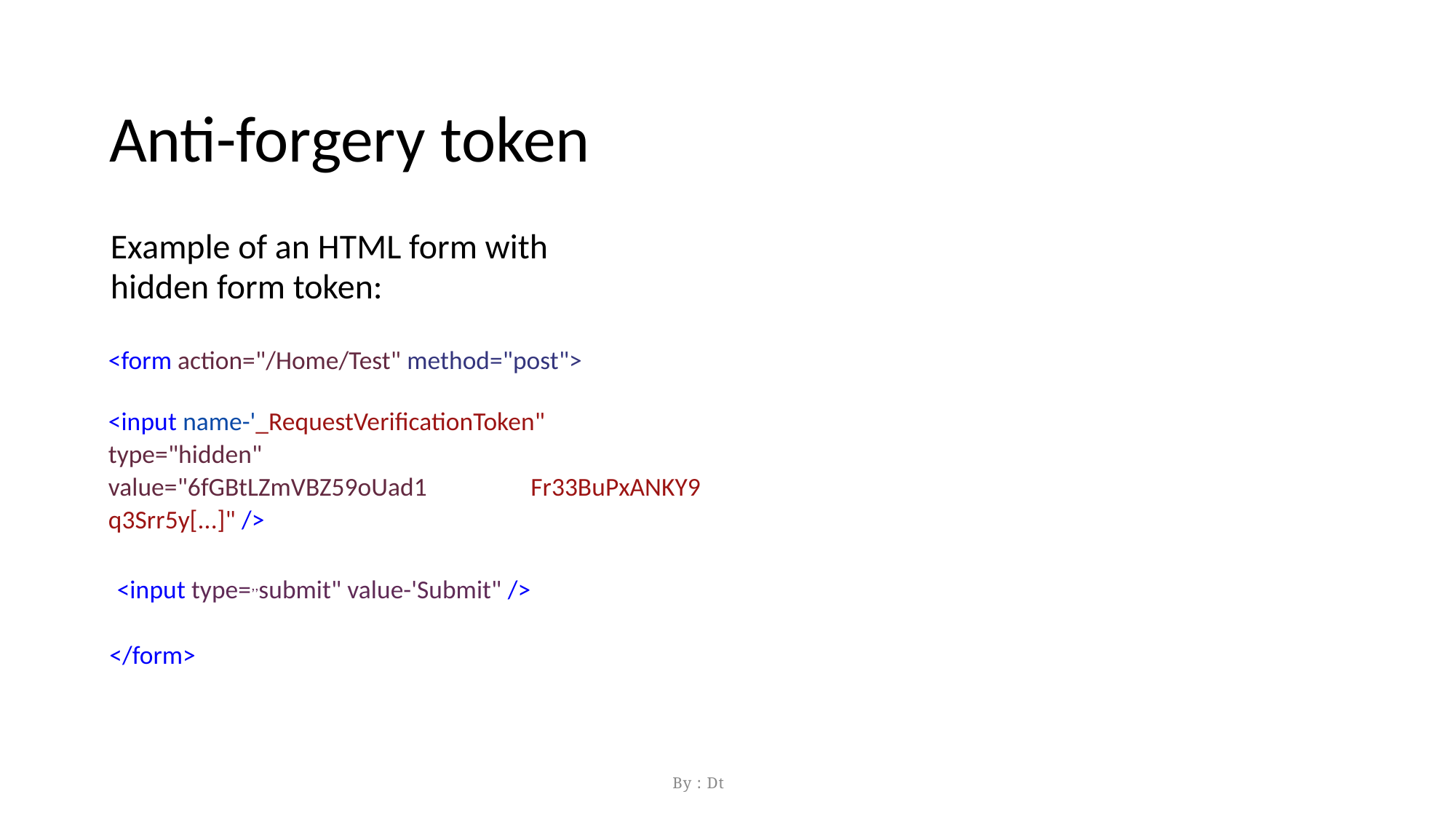

Anti-forgery token
Example of an HTML form with hidden form token:
<form action="/Home/Test" method="post">
<input name-'_RequestVerificationToken"
type="hidden"
value="6fGBtLZmVBZ59oUad1 Fr33BuPxANKY9 q3Srr5y[...]" />
<input type=,,submit" value-'Submit" />
</form>
By : Dt